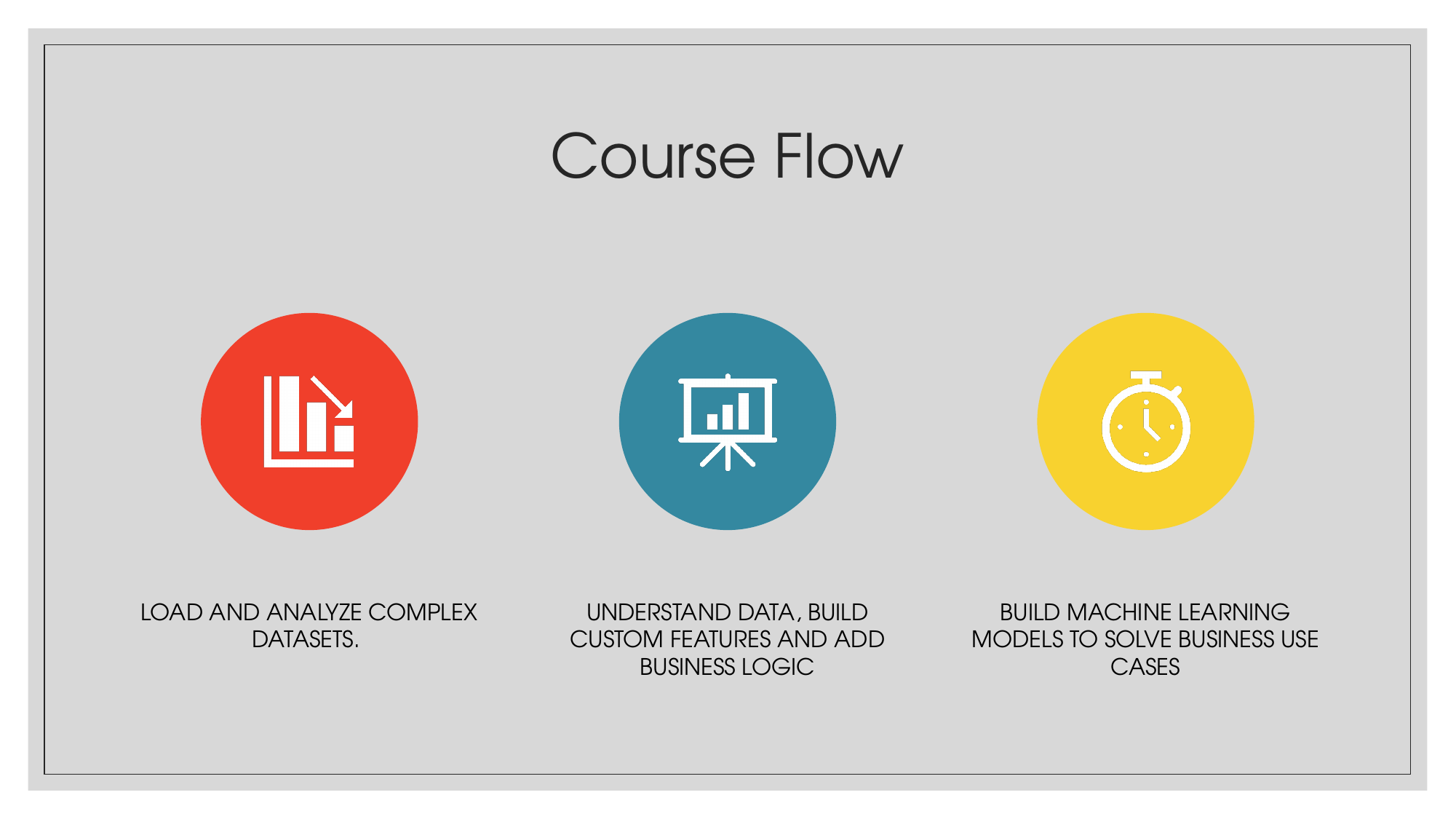

# Course Flow
Load and analyze complex Datasets.
Understand data, build custom features and add business logic
Build machine learning models to solve business use cases